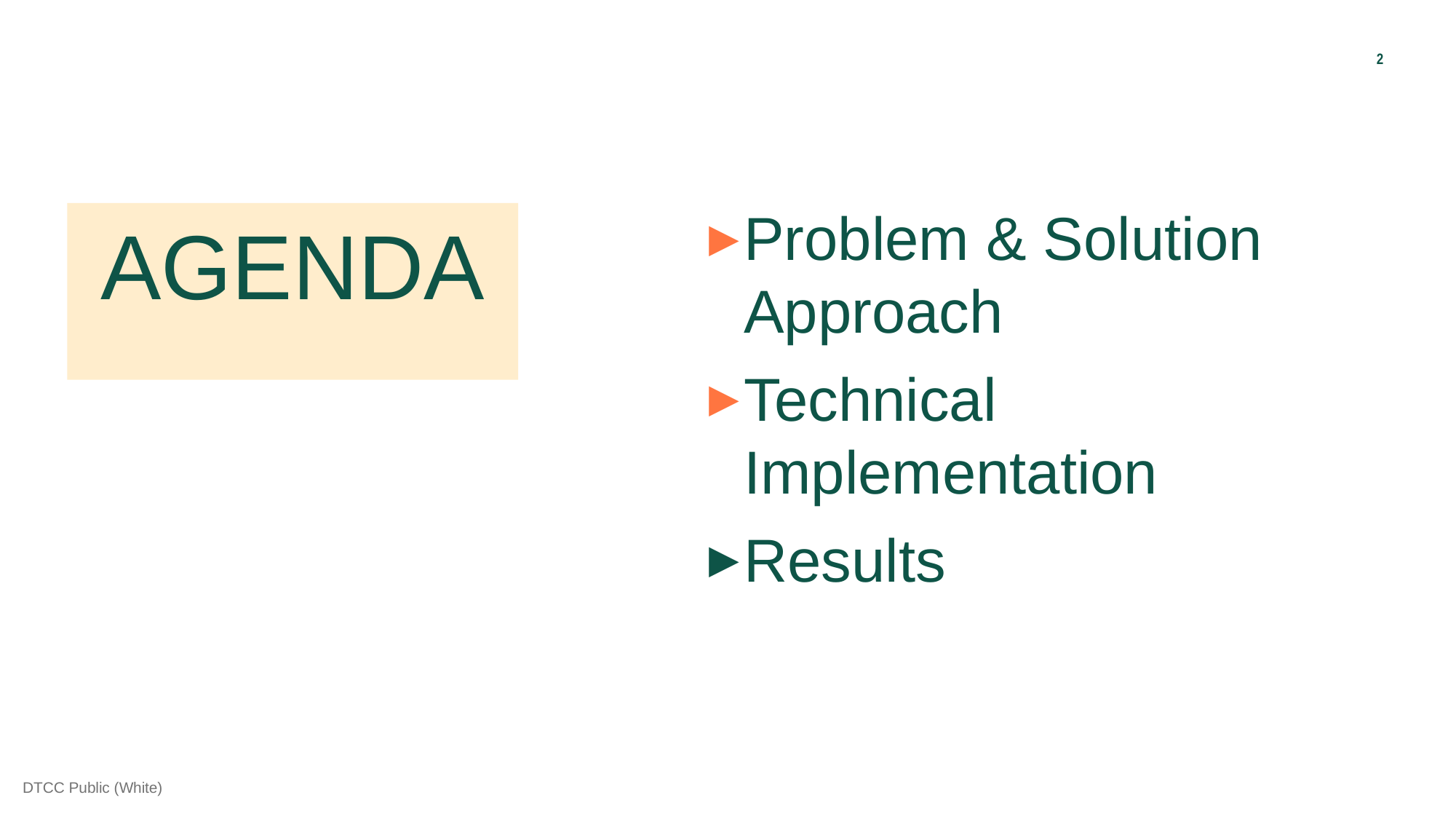

Problem & Solution Approach
Technical Implementation
Results
AGENDA